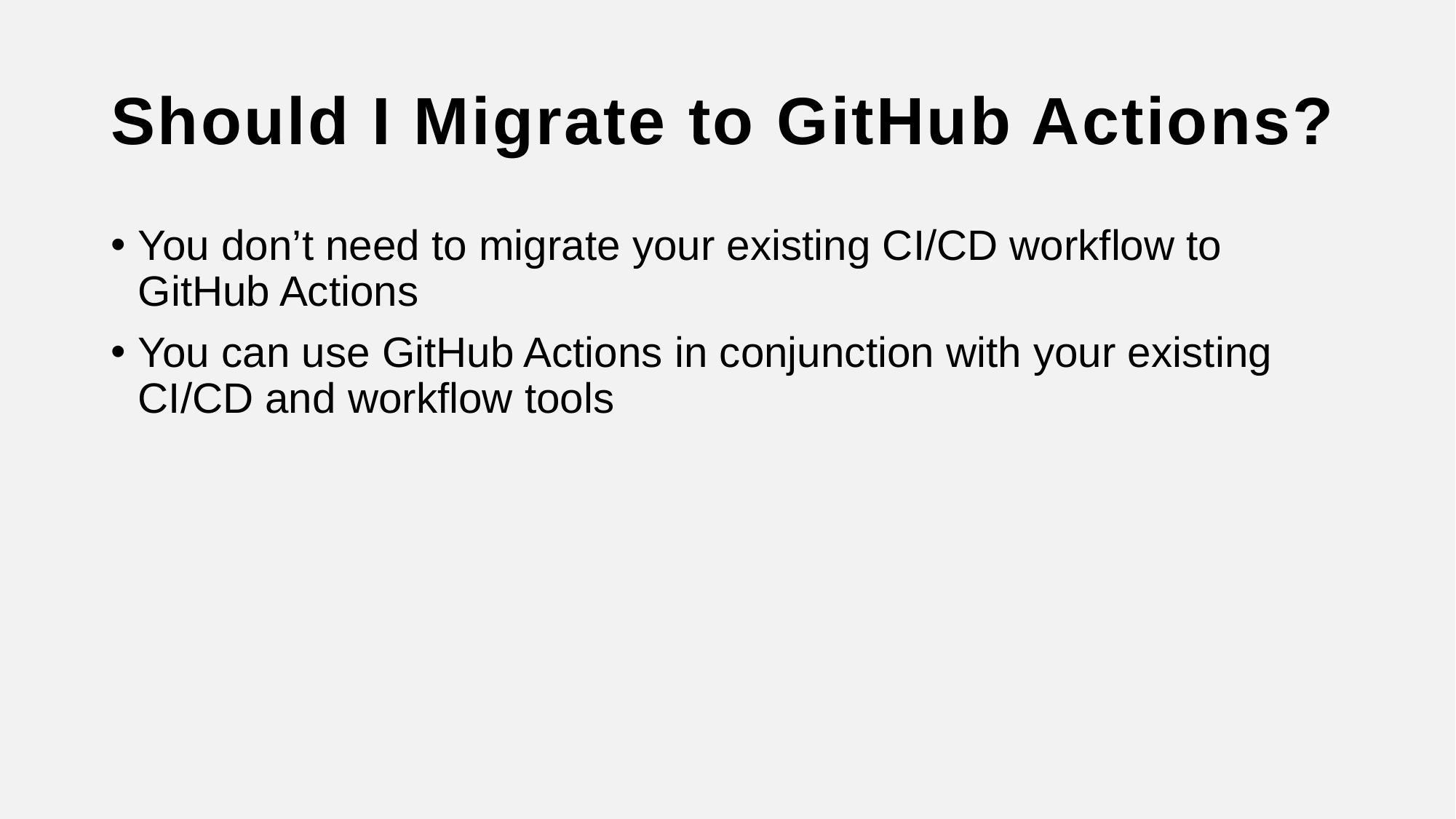

# Should I Migrate to GitHub Actions?
You don’t need to migrate your existing CI/CD workflow to GitHub Actions
You can use GitHub Actions in conjunction with your existing CI/CD and workflow tools